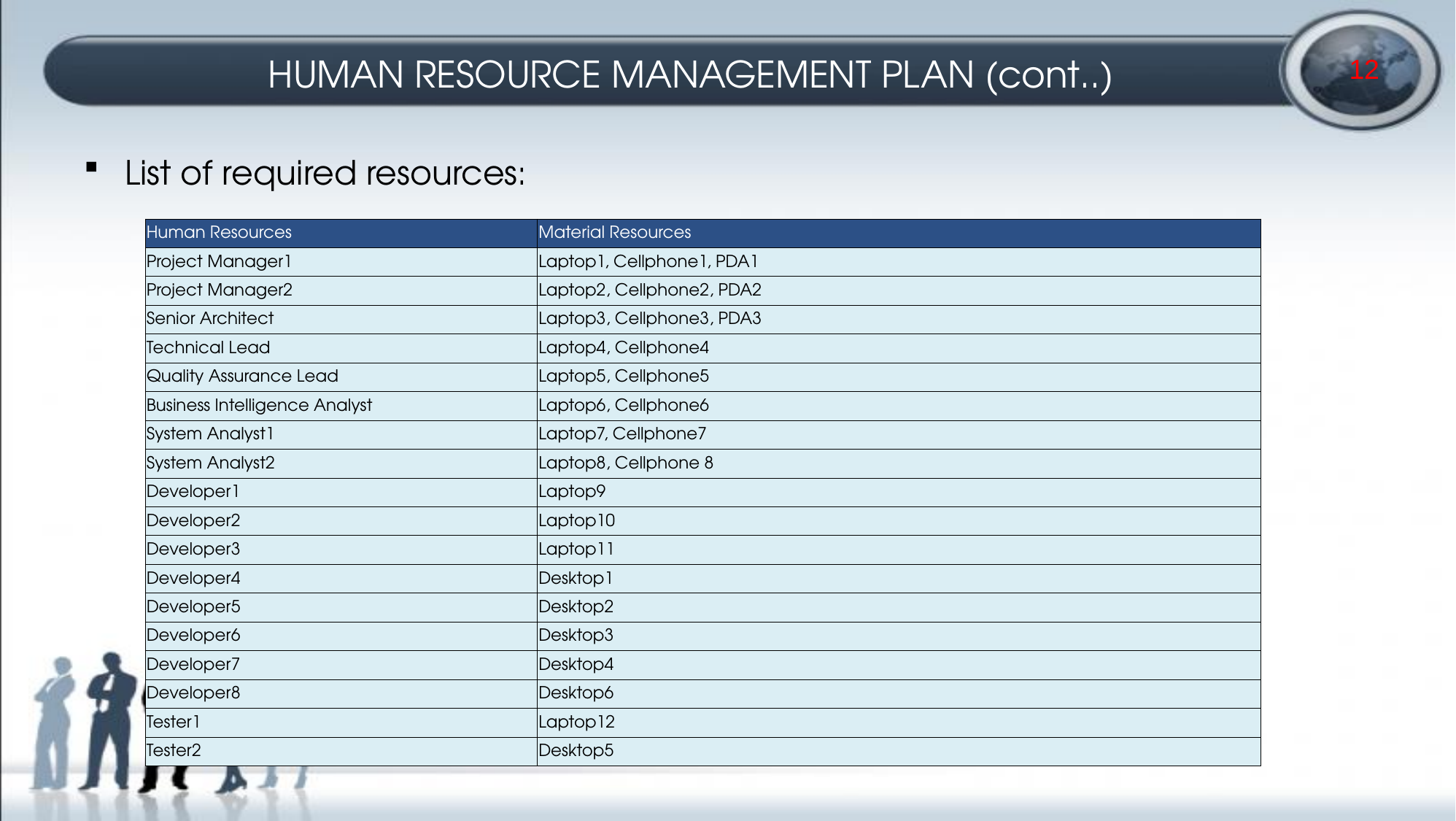

# HUMAN RESOURCE MANAGEMENT PLAN (cont..)
12
List of required resources:

| Human Resources | Material Resources |
| --- | --- |
| Project Manager1 | Laptop1, Cellphone1, PDA1 |
| Project Manager2 | Laptop2, Cellphone2, PDA2 |
| Senior Architect | Laptop3, Cellphone3, PDA3 |
| Technical Lead | Laptop4, Cellphone4 |
| Quality Assurance Lead | Laptop5, Cellphone5 |
| Business Intelligence Analyst | Laptop6, Cellphone6 |
| System Analyst1 | Laptop7, Cellphone7 |
| System Analyst2 | Laptop8, Cellphone 8 |
| Developer1 | Laptop9 |
| Developer2 | Laptop10 |
| Developer3 | Laptop11 |
| Developer4 | Desktop1 |
| Developer5 | Desktop2 |
| Developer6 | Desktop3 |
| Developer7 | Desktop4 |
| Developer8 | Desktop6 |
| Tester1 | Laptop12 |
| Tester2 | Desktop5 |